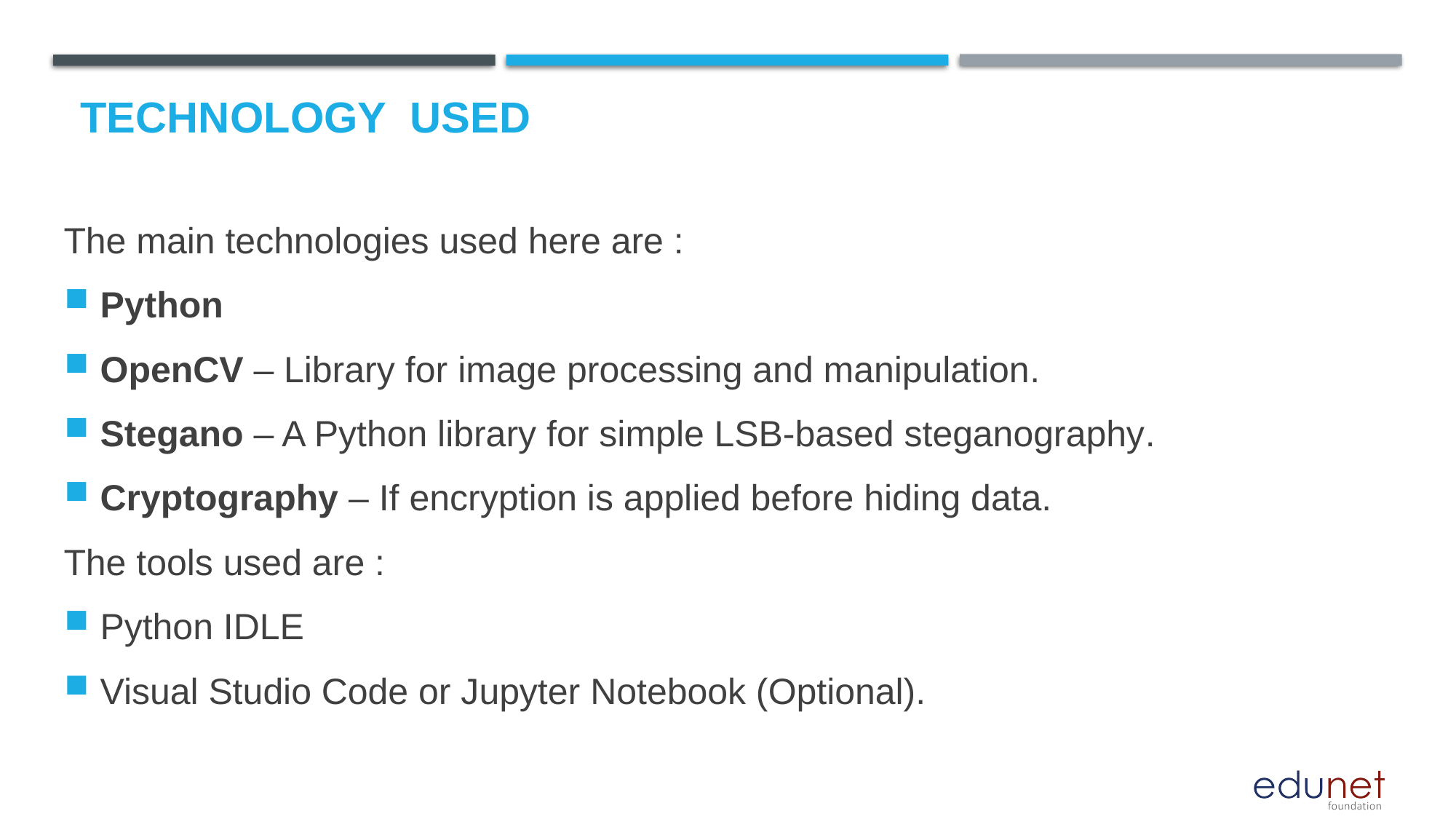

# Technology  used
The main technologies used here are :
Python
OpenCV – Library for image processing and manipulation.
Stegano – A Python library for simple LSB-based steganography.
Cryptography – If encryption is applied before hiding data.
The tools used are :
Python IDLE
Visual Studio Code or Jupyter Notebook (Optional).